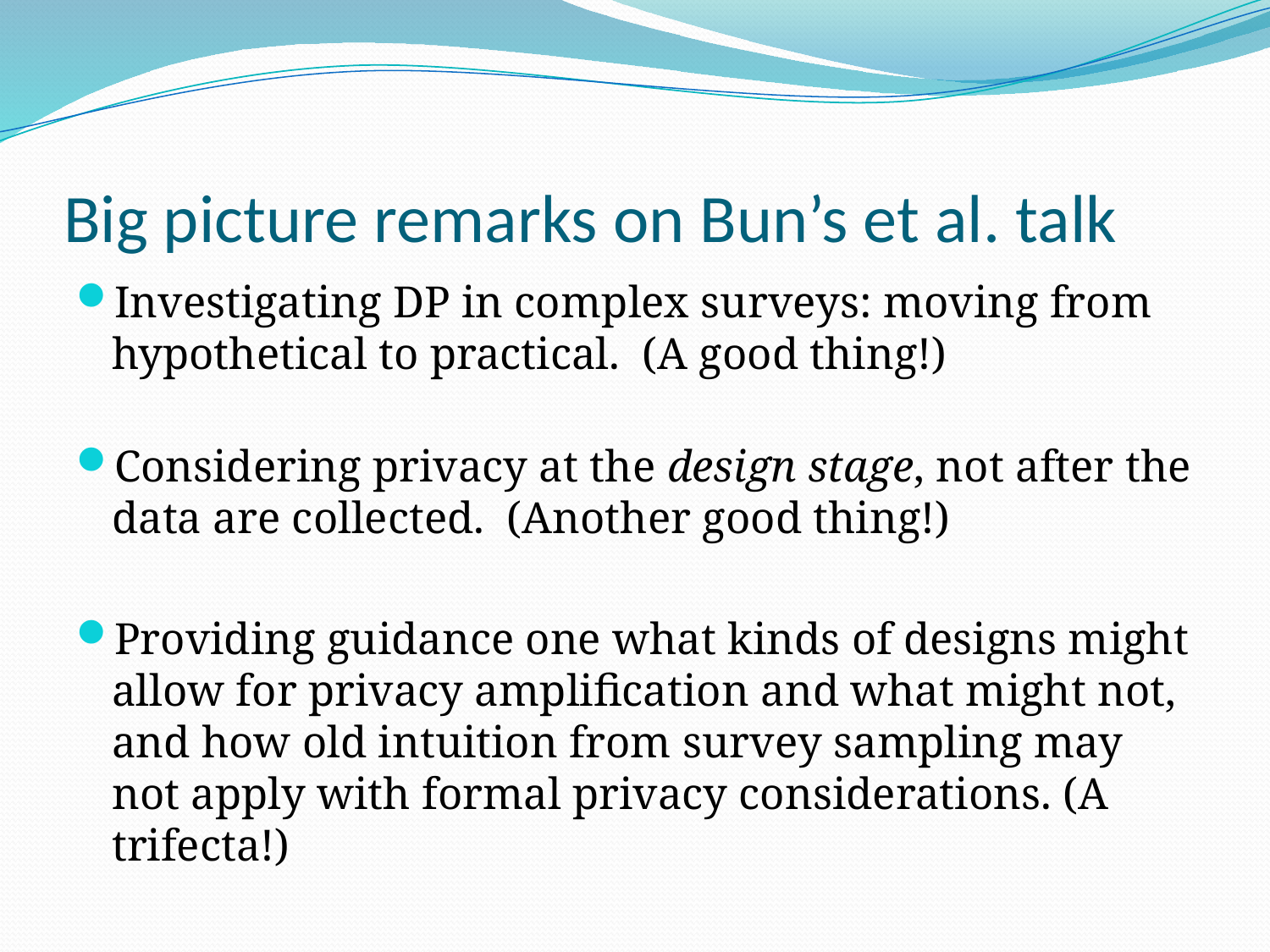

# Big picture remarks on Bun’s et al. talk
Investigating DP in complex surveys: moving from hypothetical to practical.  (A good thing!)
Considering privacy at the design stage, not after the data are collected.  (Another good thing!)

Providing guidance one what kinds of designs might allow for privacy amplification and what might not, and how old intuition from survey sampling may not apply with formal privacy considerations. (A trifecta!)